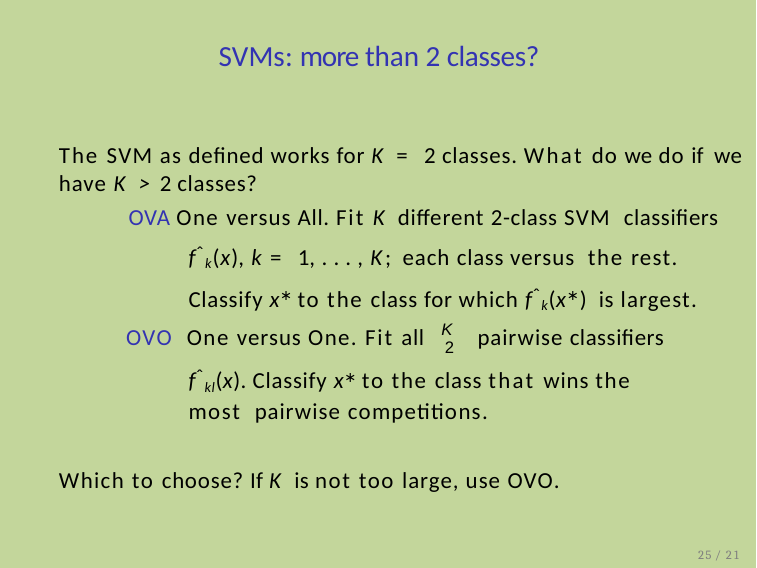

# SVMs: more than 2 classes?
The SVM as defined works for K = 2 classes. What do we do if  we have K > 2 classes?
OVA One versus All. Fit K different 2-class SVM  classifiers fˆk(x), k = 1, . . . , K; each class versus  the rest. Classify x∗ to the class for which fˆk(x∗)  is largest.

K
OVO  One versus One. Fit all	pairwise classifiers
2
fˆkl(x). Classify x∗ to the class that wins the most  pairwise competitions.

Which to choose? If K is not too large, use OVO.
25 / 21